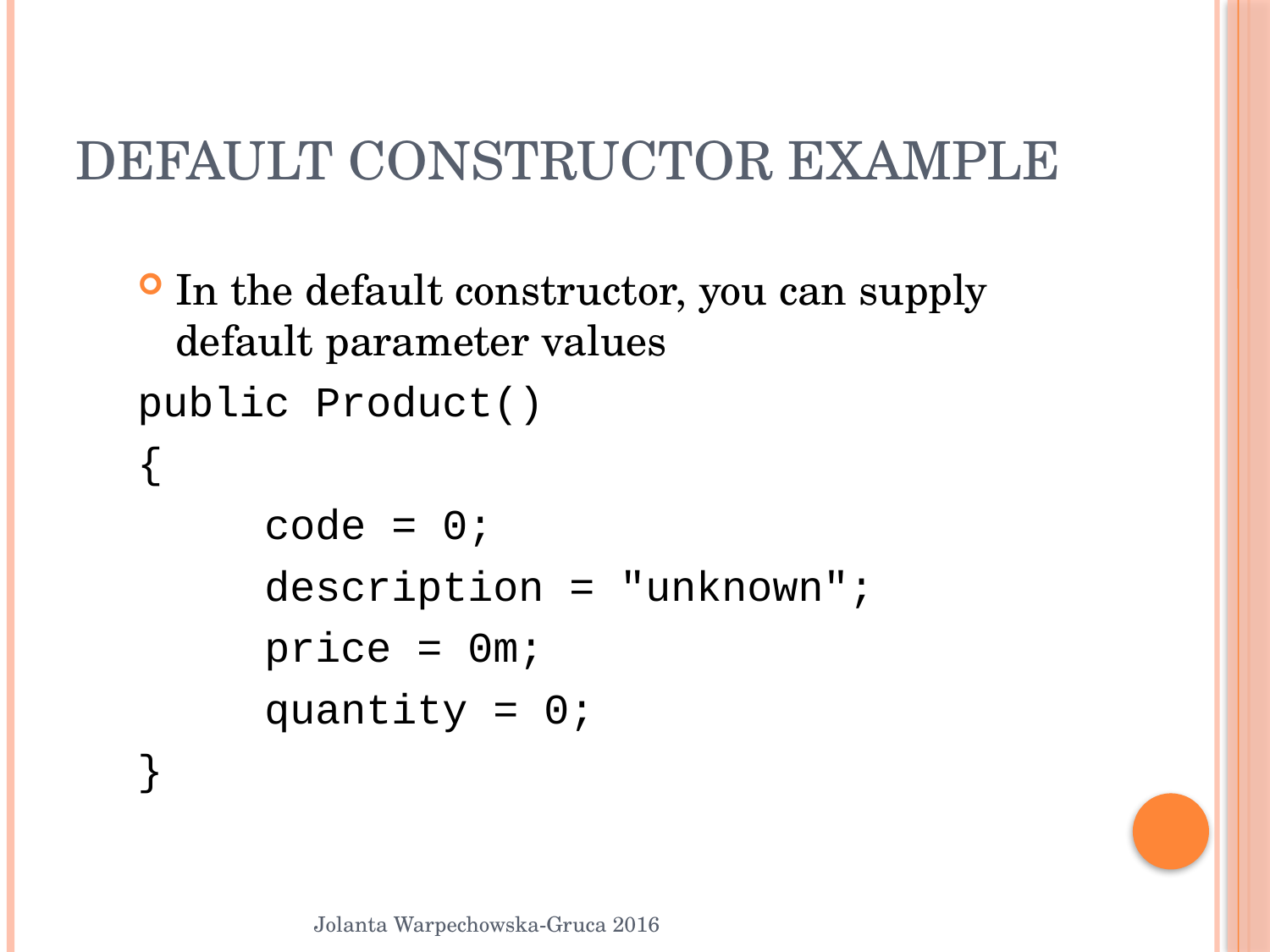

# Default Constructor Example
In the default constructor, you can supply default parameter values
public Product()
{
	code = 0;
     description = "unknown";
     price = 0m;
     quantity = 0;
}
Jolanta Warpechowska-Gruca 2016
32